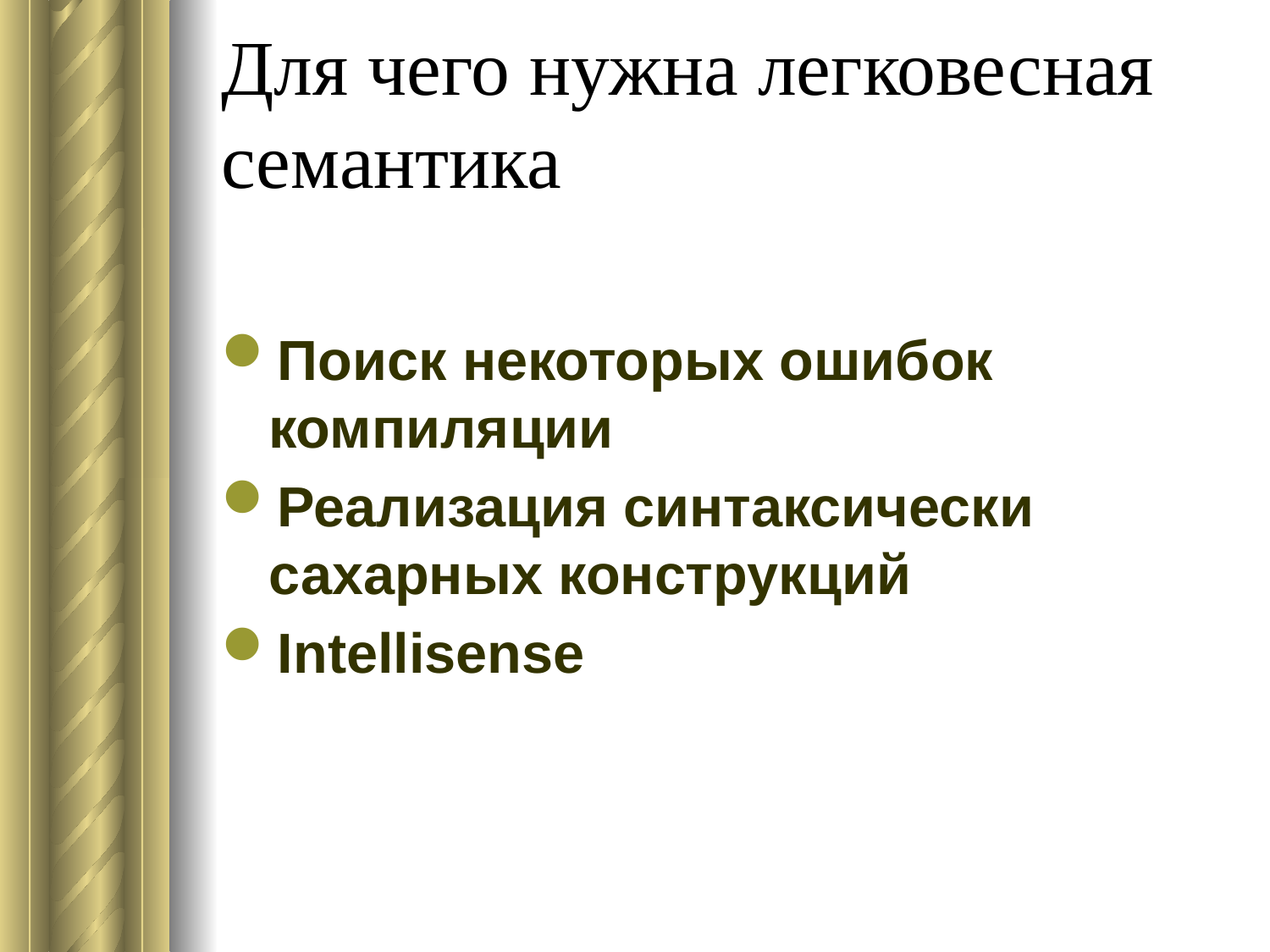

# Для чего нужна легковесная семантика
Поиск некоторых ошибок компиляции
Реализация синтаксически сахарных конструкций
Intellisense